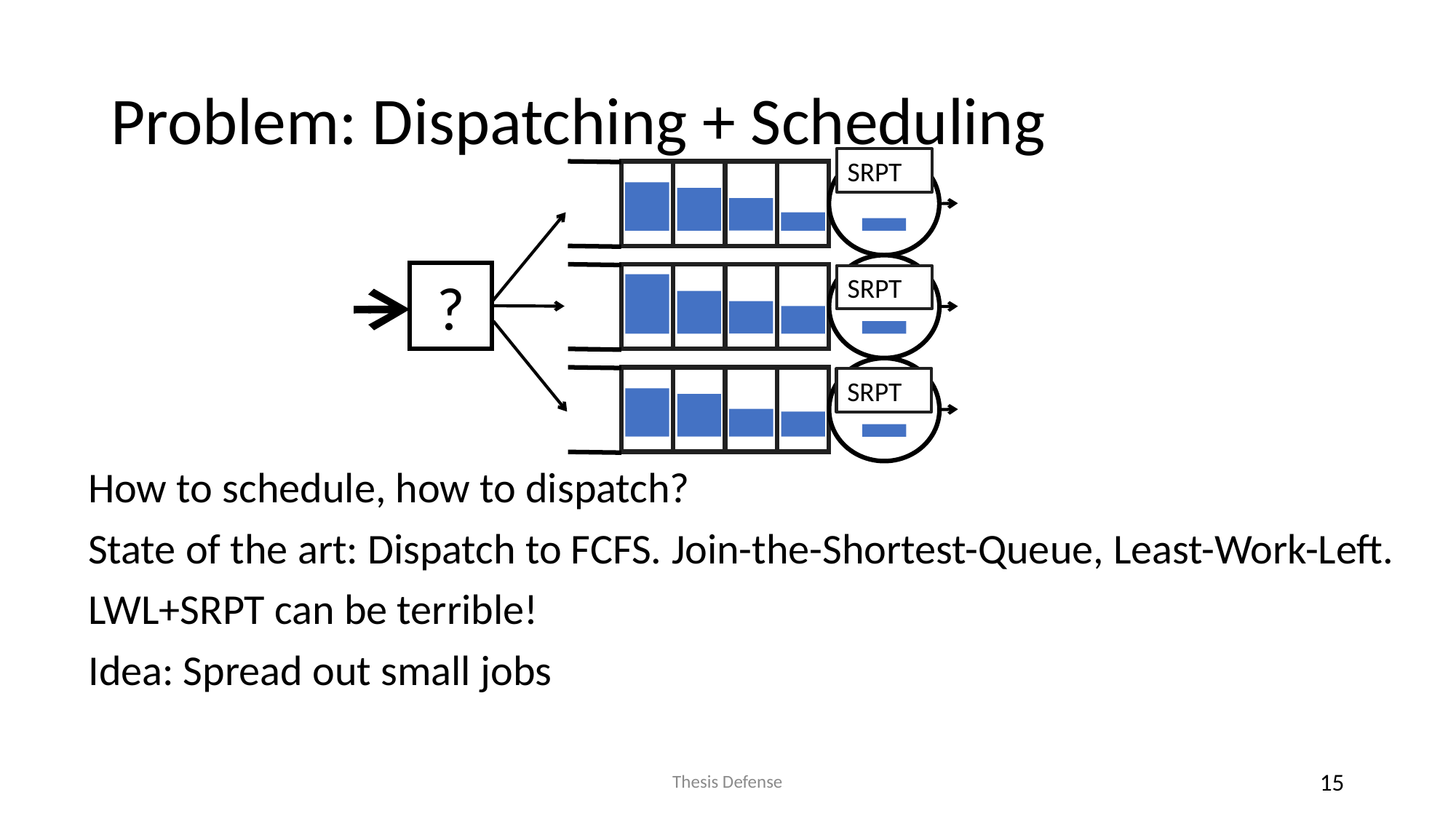

# Problem: Dispatching + Scheduling
SRPT
SRPT
SRPT

?
How to schedule, how to dispatch?
State of the art: Dispatch to FCFS. Join-the-Shortest-Queue, Least-Work-Left.
LWL+SRPT can be terrible!
Idea: Spread out small jobs
Thesis Defense
15